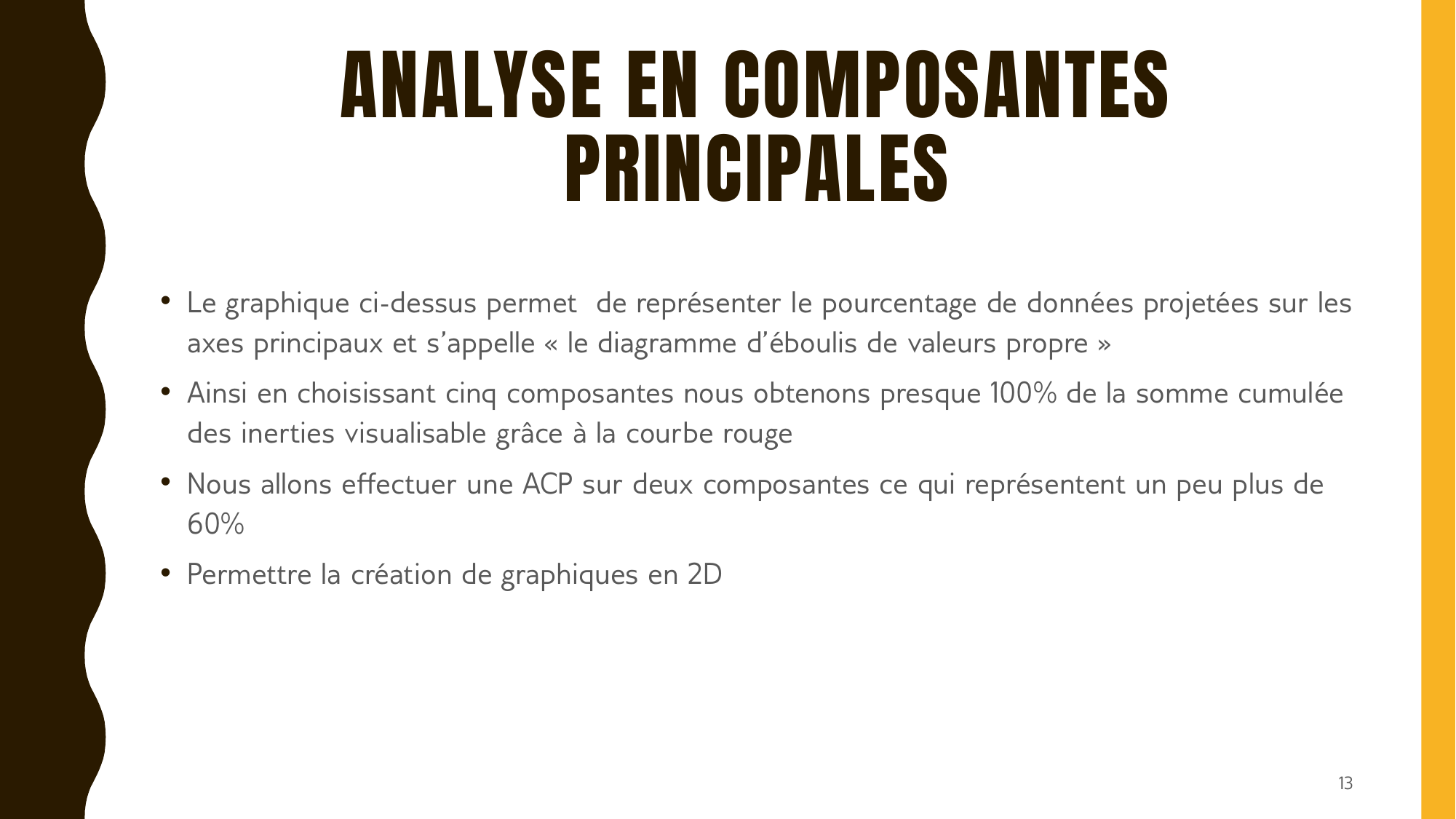

# Analyse en composantes principales
Le graphique ci-dessus permet  de représenter le pourcentage de données projetées sur les axes principaux et s’appelle « le diagramme d’éboulis de valeurs propre »
Ainsi en choisissant cinq composantes nous obtenons presque 100% de la somme cumulée des inerties visualisable grâce à la courbe rouge
Nous allons effectuer une ACP sur deux composantes ce qui représentent un peu plus de 60%
Permettre la création de graphiques en 2D

13